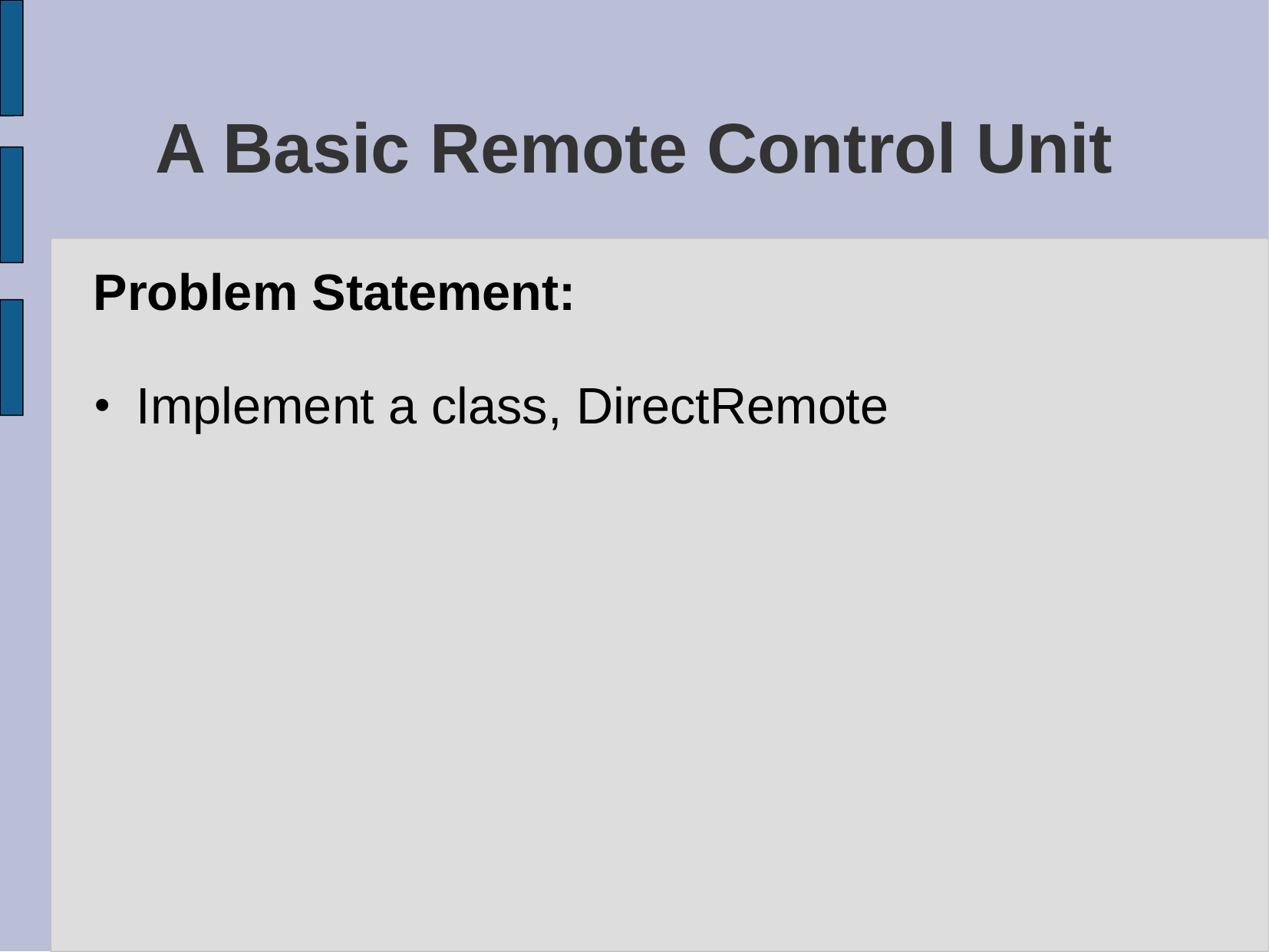

# A Basic Remote Control Unit
Problem Statement:

Implement a class, DirectRemote